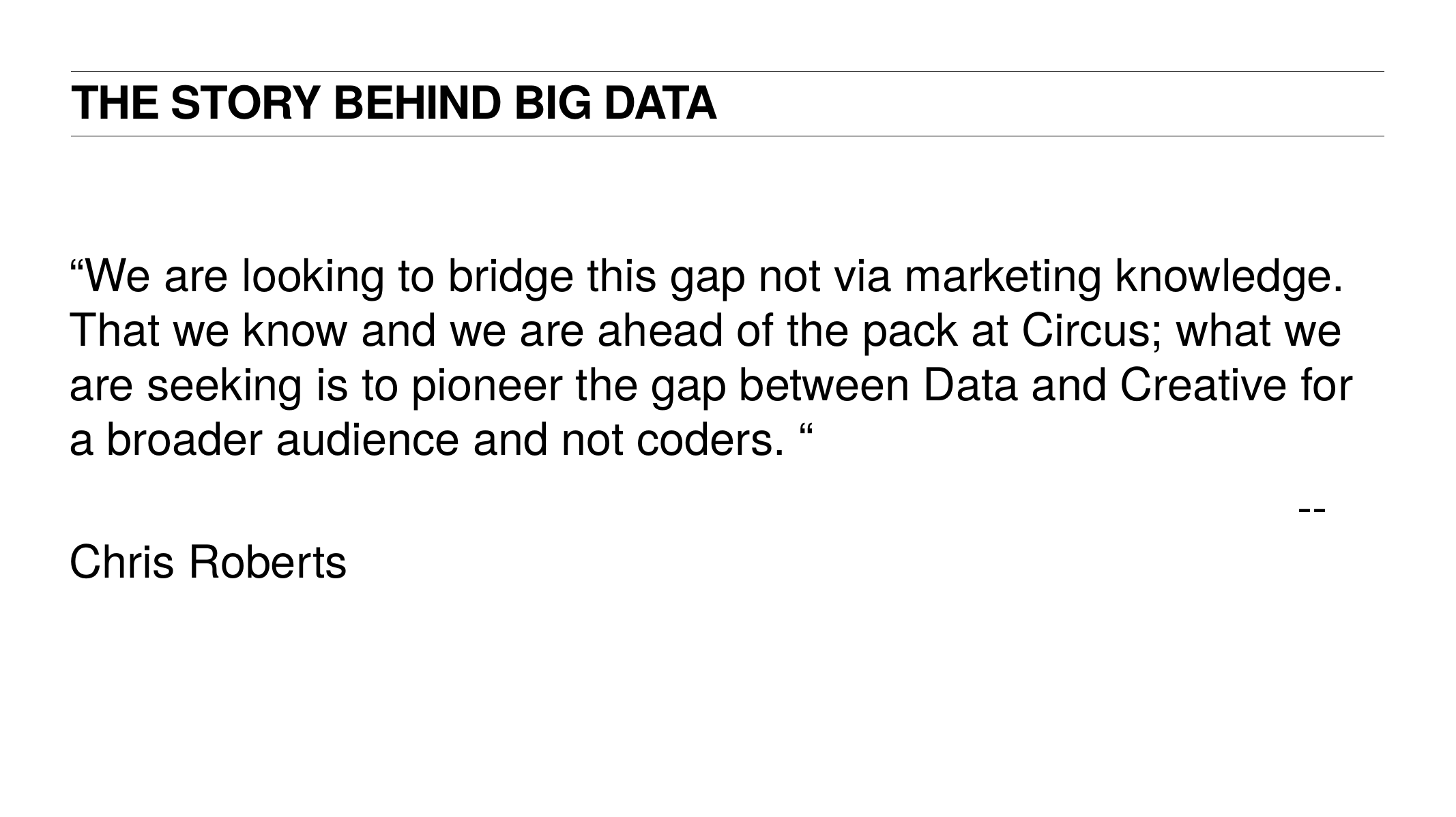

The story behind big data
“We are looking to bridge this gap not via marketing knowledge. That we know and we are ahead of the pack at Circus; what we are seeking is to pioneer the gap between Data and Creative for a broader audience and not coders. “
												--Chris Roberts